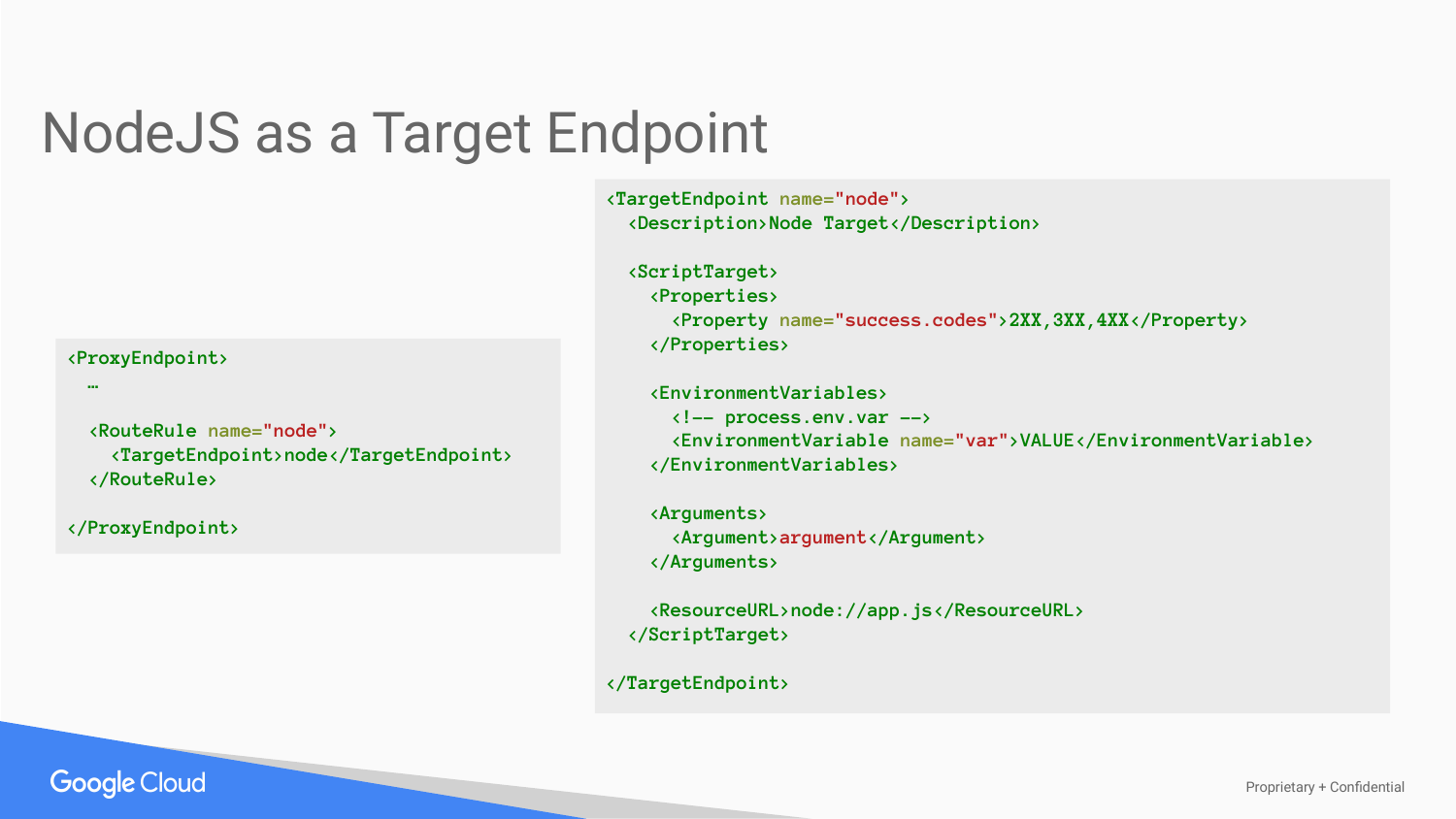

NodeJS as a Target Endpoint
<TargetEndpoint name="node">
  <Description>Node Target</Description>

  <ScriptTarget>
    <Properties>
      <Property name="success.codes">2XX,3XX,4XX</Property>
    </Properties>

    <EnvironmentVariables>
      <!-- process.env.var -->
      <EnvironmentVariable name="var">VALUE</EnvironmentVariable>
    </EnvironmentVariables>

    <Arguments>
      <Argument>argument</Argument>
    </Arguments>

    <ResourceURL>node://app.js</ResourceURL>
  </ScriptTarget>

</TargetEndpoint>

<ProxyEndpoint>
  …

  <RouteRule name="node">
    <TargetEndpoint>node</TargetEndpoint>
  </RouteRule>

</ProxyEndpoint>